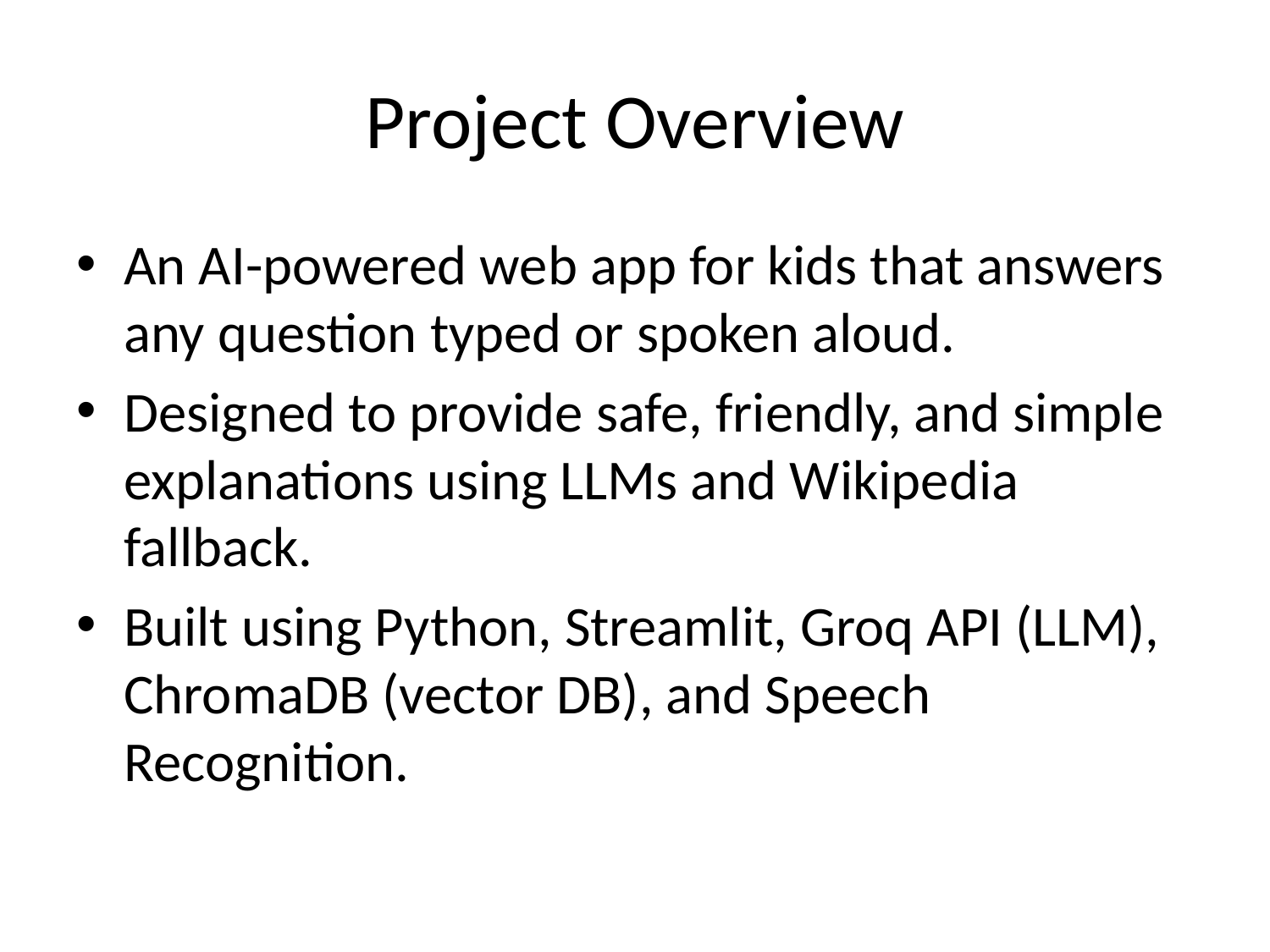

# Project Overview
An AI-powered web app for kids that answers any question typed or spoken aloud.
Designed to provide safe, friendly, and simple explanations using LLMs and Wikipedia fallback.
Built using Python, Streamlit, Groq API (LLM), ChromaDB (vector DB), and Speech Recognition.